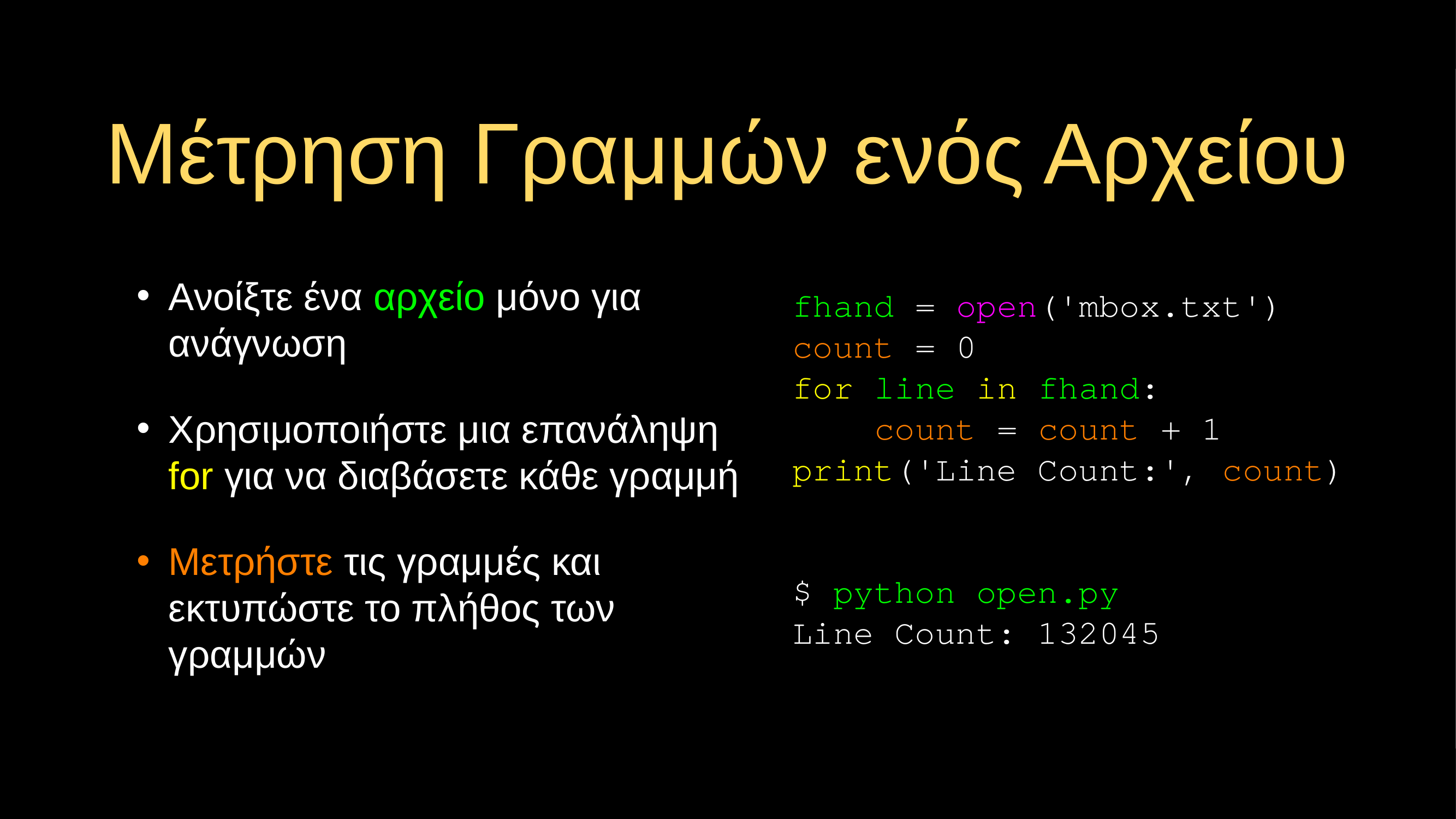

# Μέτρηση Γραμμών ενός Αρχείου
fhand = open('mbox.txt')
count = 0
for line in fhand:
    count = count + 1
print('Line Count:', count)

$ python open.py
Line Count: 132045
Ανοίξτε ένα αρχείο μόνο για ανάγνωση
Χρησιμοποιήστε μια επανάληψη for για να διαβάσετε κάθε γραμμή
Μετρήστε τις γραμμές και εκτυπώστε το πλήθος των γραμμών